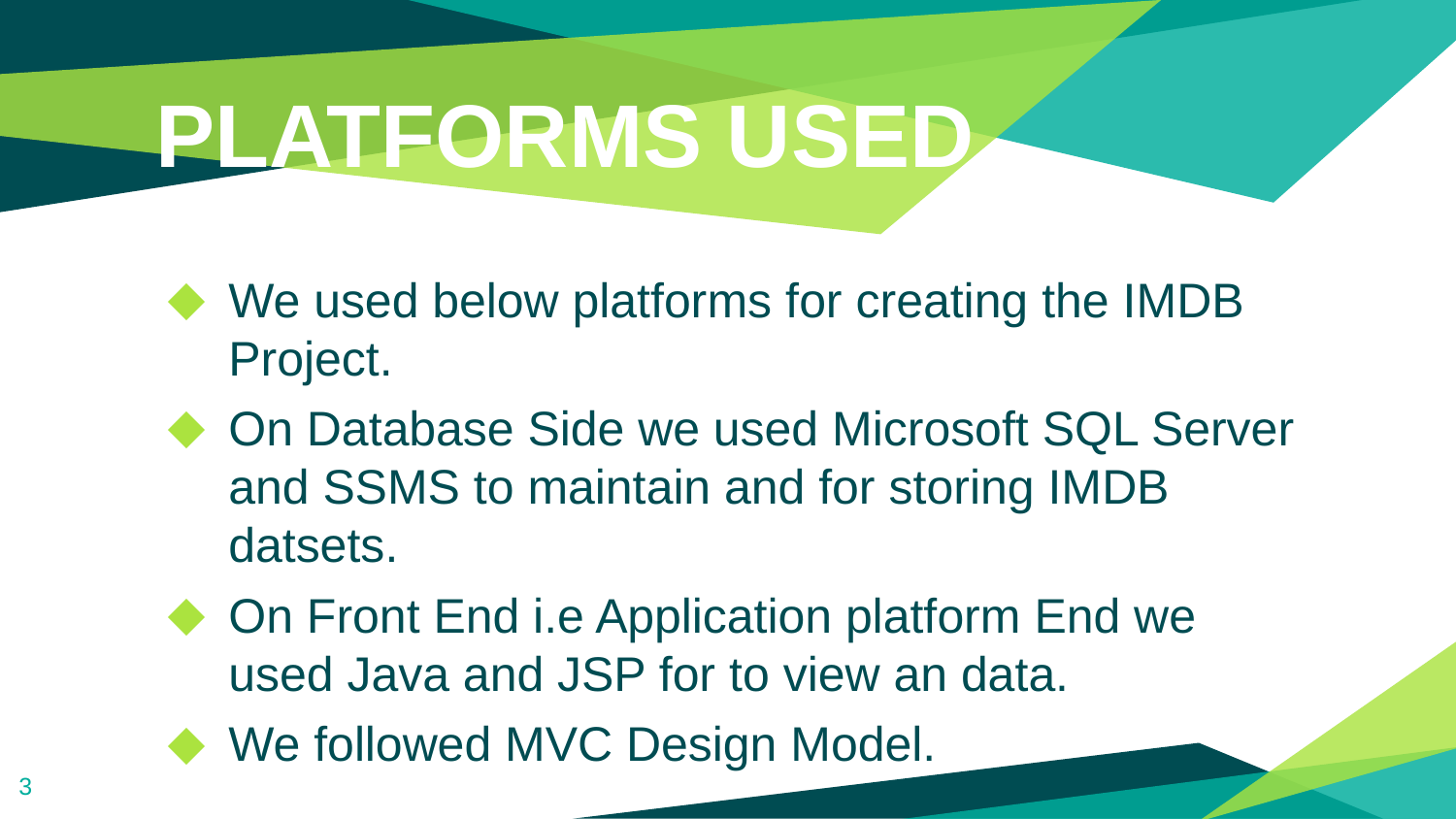

# PLATFORMS USED
We used below platforms for creating the IMDB Project.
On Database Side we used Microsoft SQL Server and SSMS to maintain and for storing IMDB datsets.
On Front End i.e Application platform End we used Java and JSP for to view an data.
We followed MVC Design Model.

3